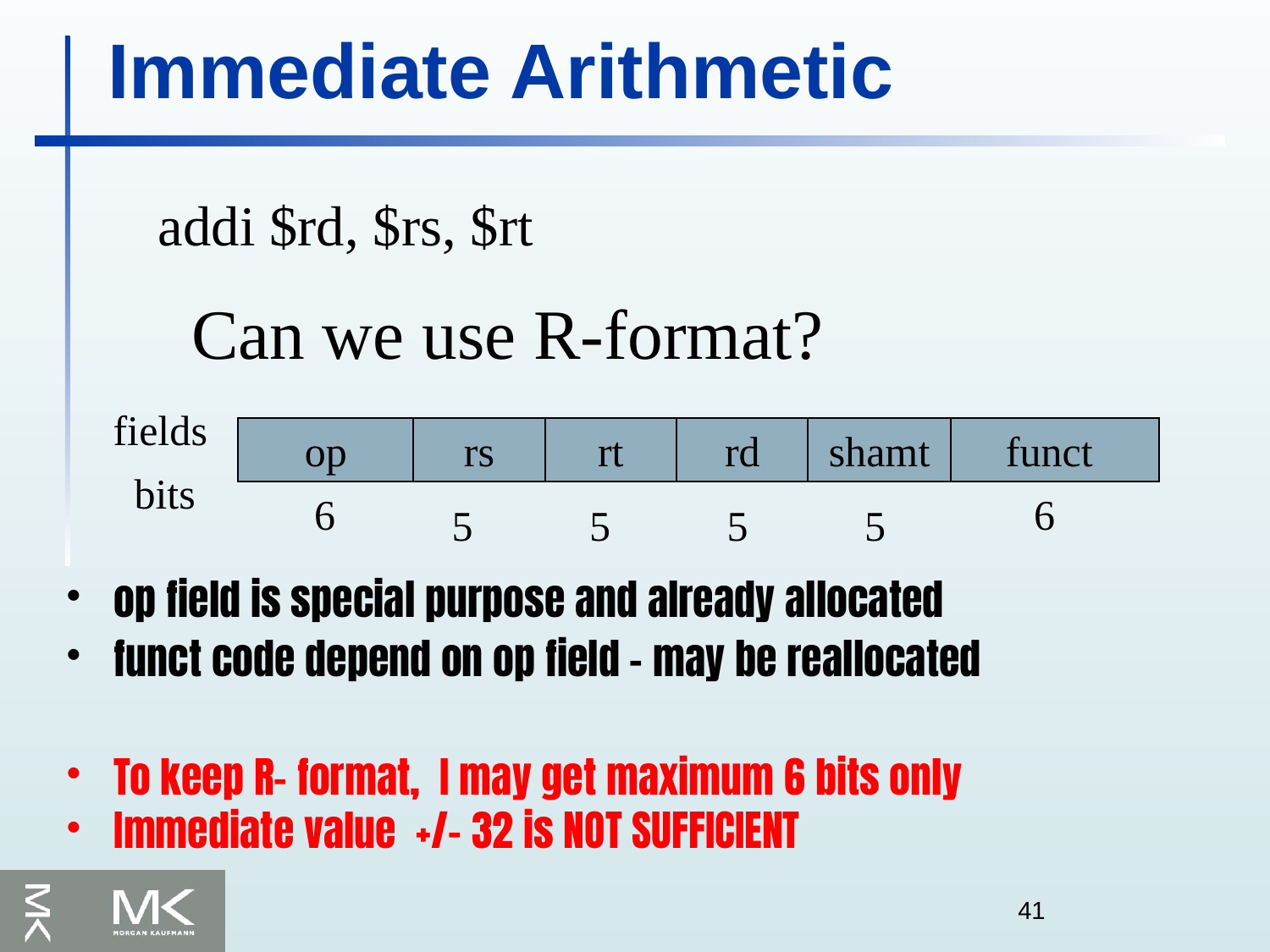

# Immediate Arithmetic
addi $rd, $rs, $rt
Can we use R-format?
fields
op
rs
rt
rd
shamt
funct
bits
6
6
5
5
5
5
op field is special purpose and already allocated
funct code depend on op field - may be reallocated

To keep R- format,  I may get maximum 6 bits only
Immediate value  +/- 32 is NOT SUFFICIENT
3/11/2023
41